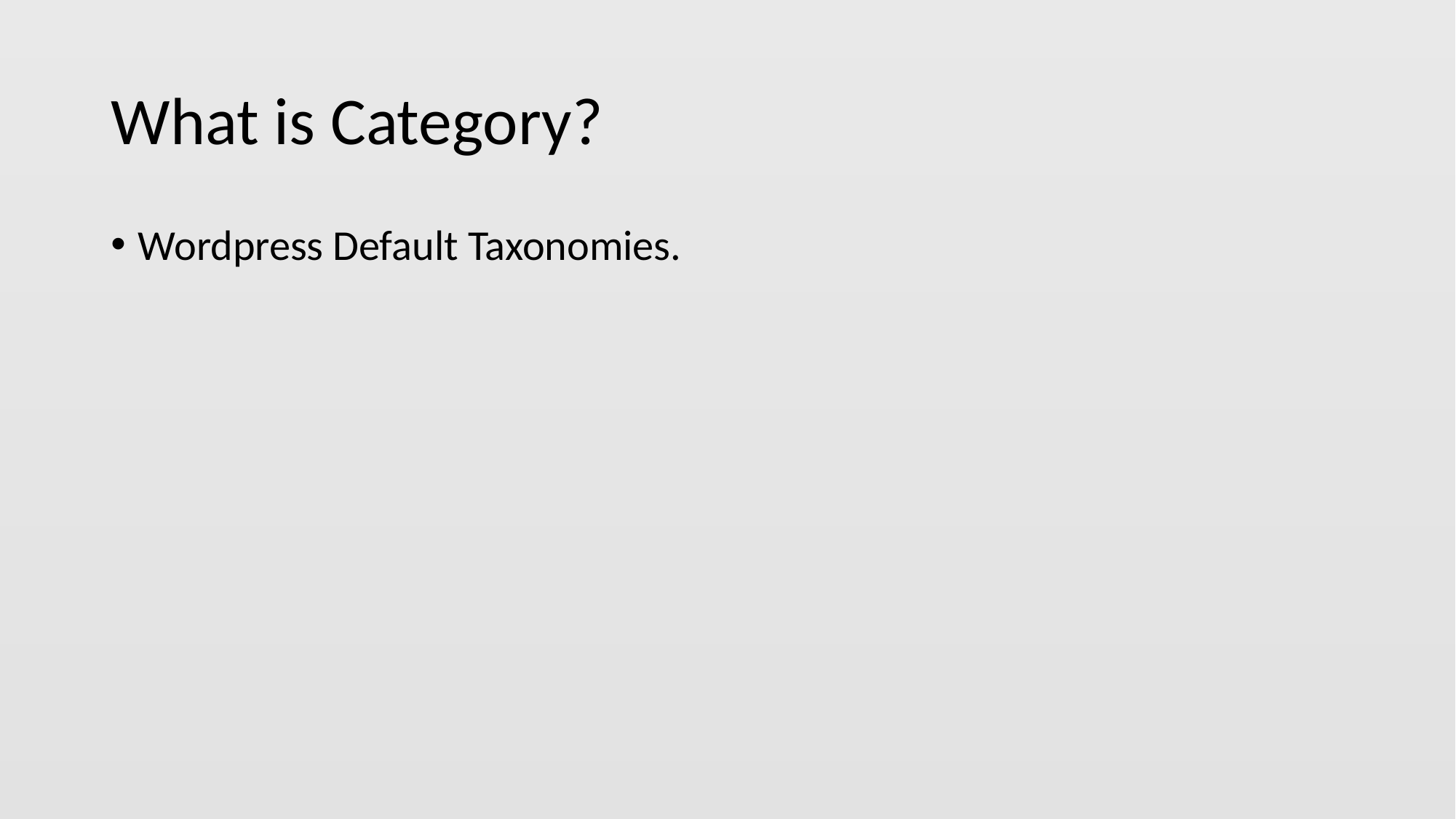

# What is Category?
Wordpress Default Taxonomies.